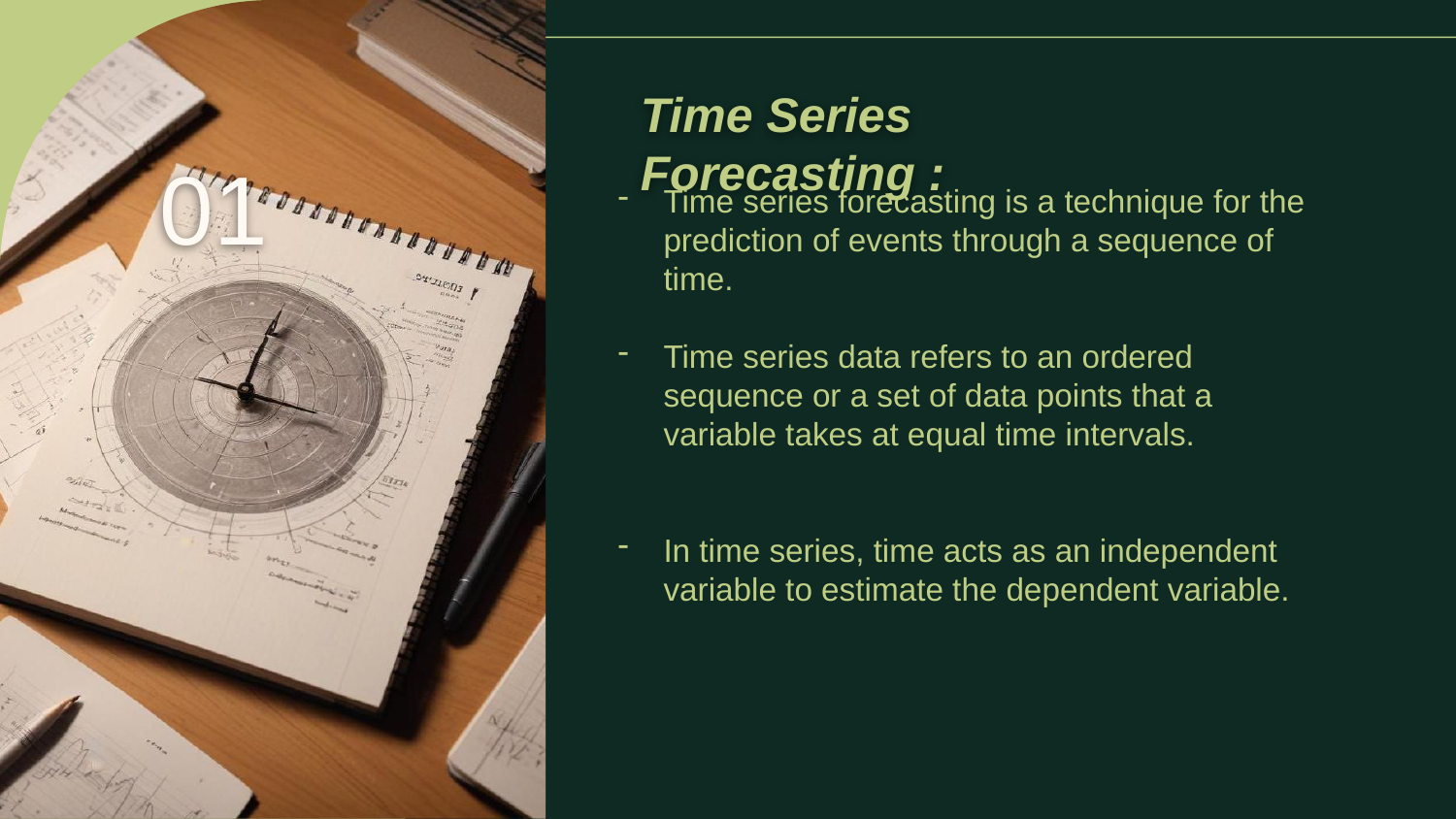

# Time Series Forecasting :
01
Time series forecasting is a technique for the prediction of events through a sequence of time.

Time series data refers to an ordered sequence or a set of data points that a variable takes at equal time intervals.

In time series, time acts as an independent variable to estimate the dependent variable.